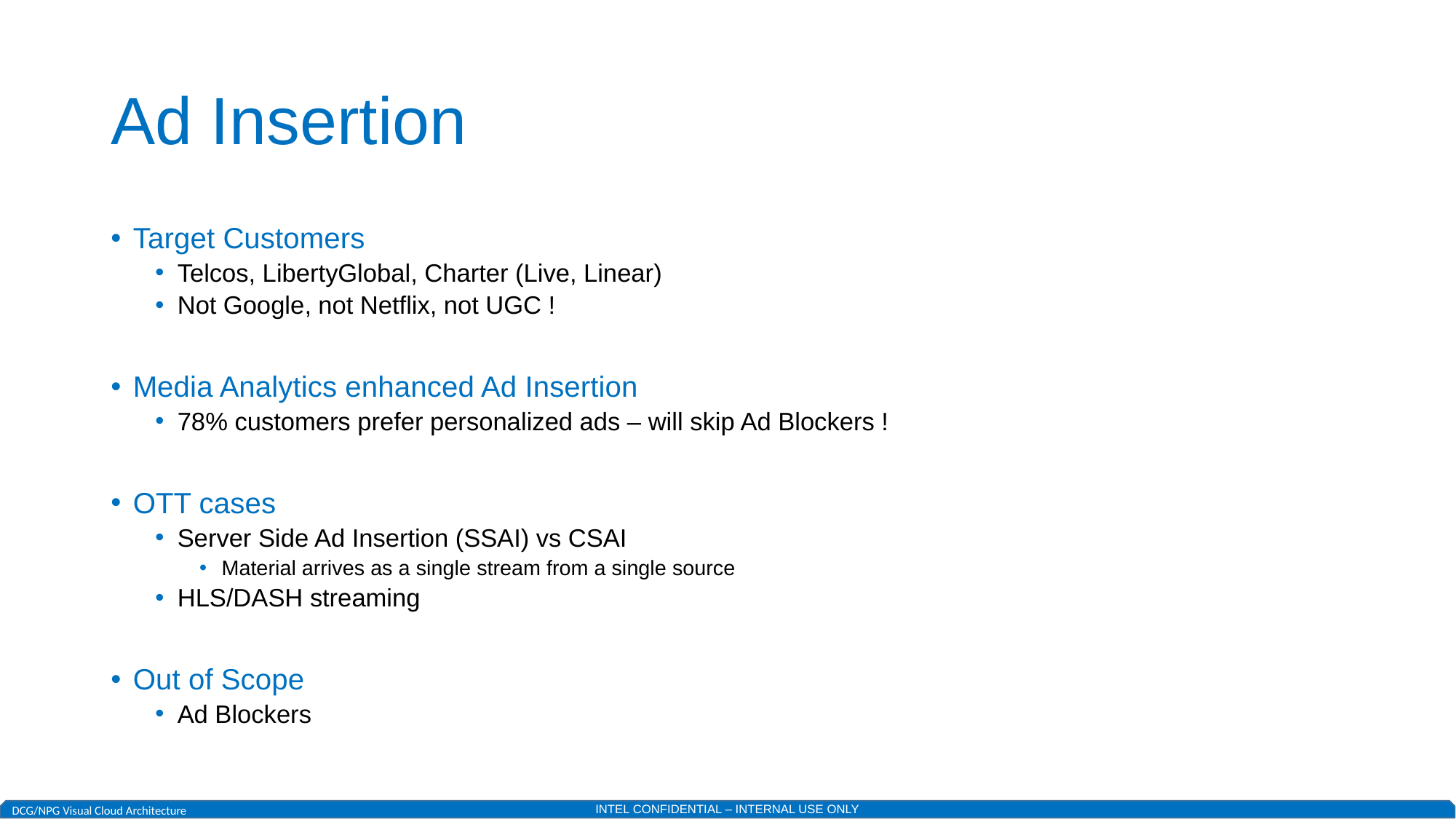

# Ad Insertion
Target Customers
Telcos, LibertyGlobal, Charter (Live, Linear)
Not Google, not Netflix, not UGC !

Media Analytics enhanced Ad Insertion
78% customers prefer personalized ads – will skip Ad Blockers !

OTT cases
Server Side Ad Insertion (SSAI) vs CSAI
Material arrives as a single stream from a single source
HLS/DASH streaming

Out of Scope
Ad Blockers